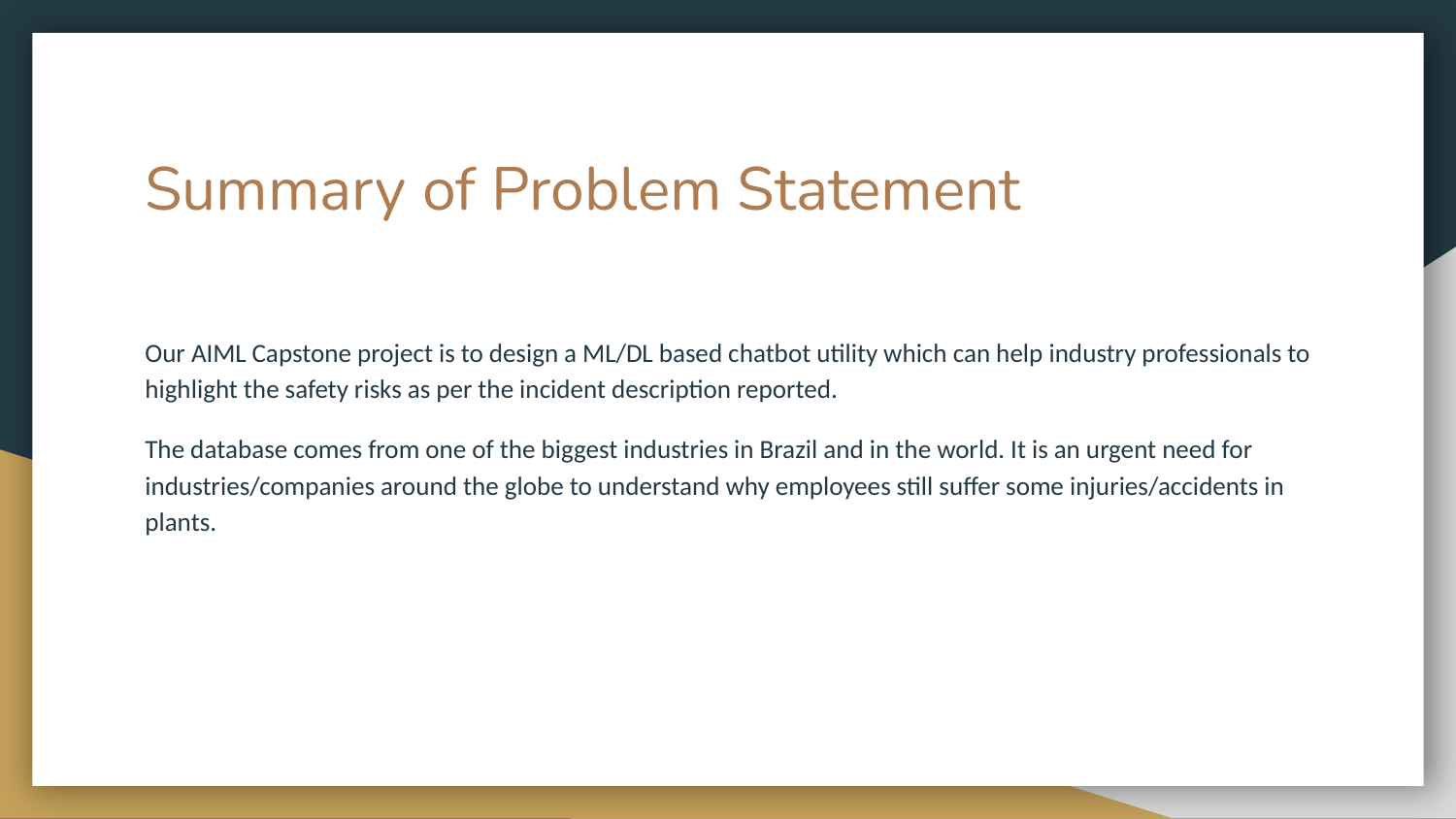

# Summary of Problem Statement
Our AIML Capstone project is to design a ML/DL based chatbot utility which can help industry professionals to highlight the safety risks as per the incident description reported.
The database comes from one of the biggest industries in Brazil and in the world. It is an urgent need for industries/companies around the globe to understand why employees still suffer some injuries/accidents in plants.